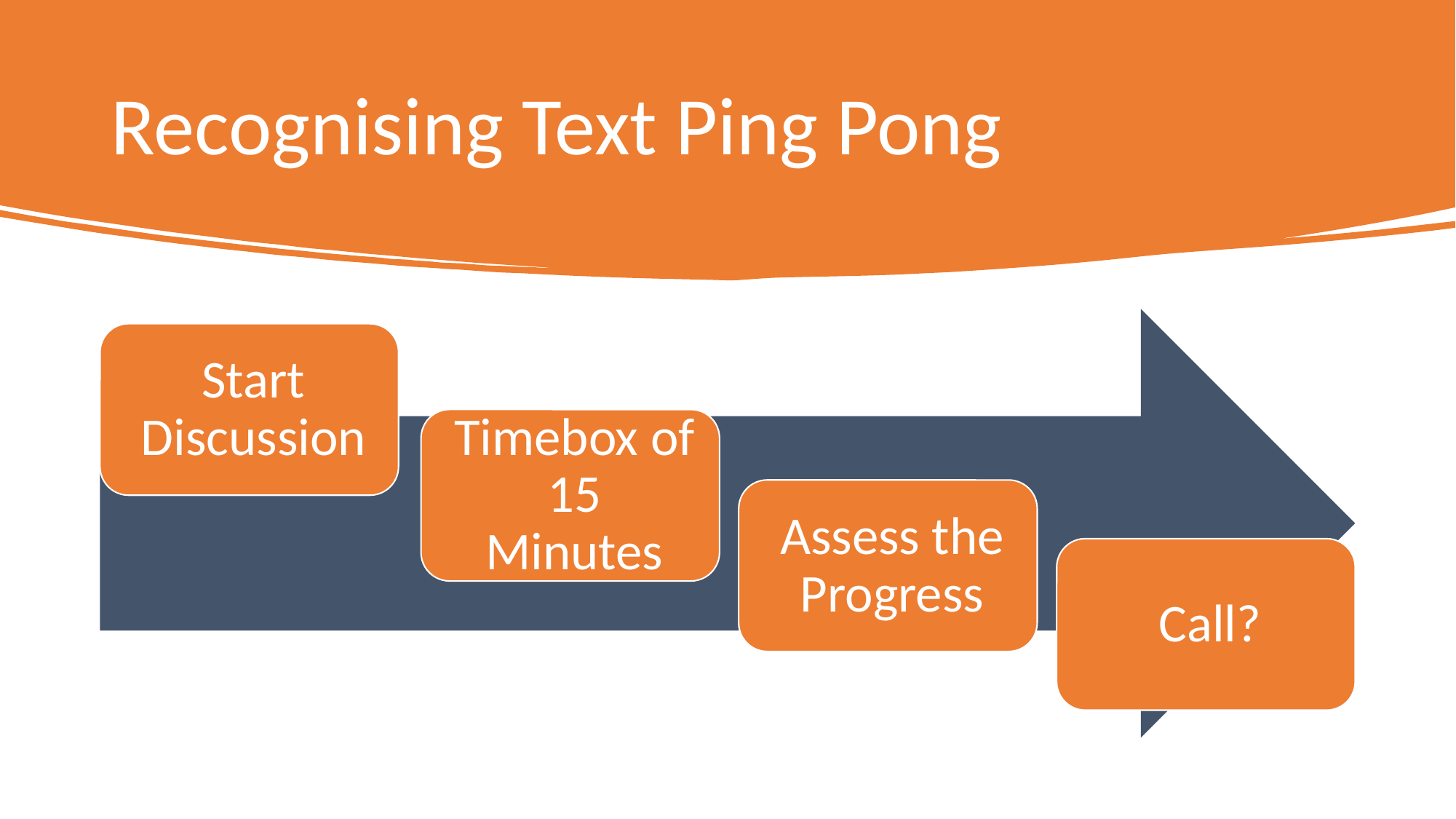

# Recognising Text Ping Pong
Start Discussion
Timebox of 15 Minutes
Assess the Progress
Call?